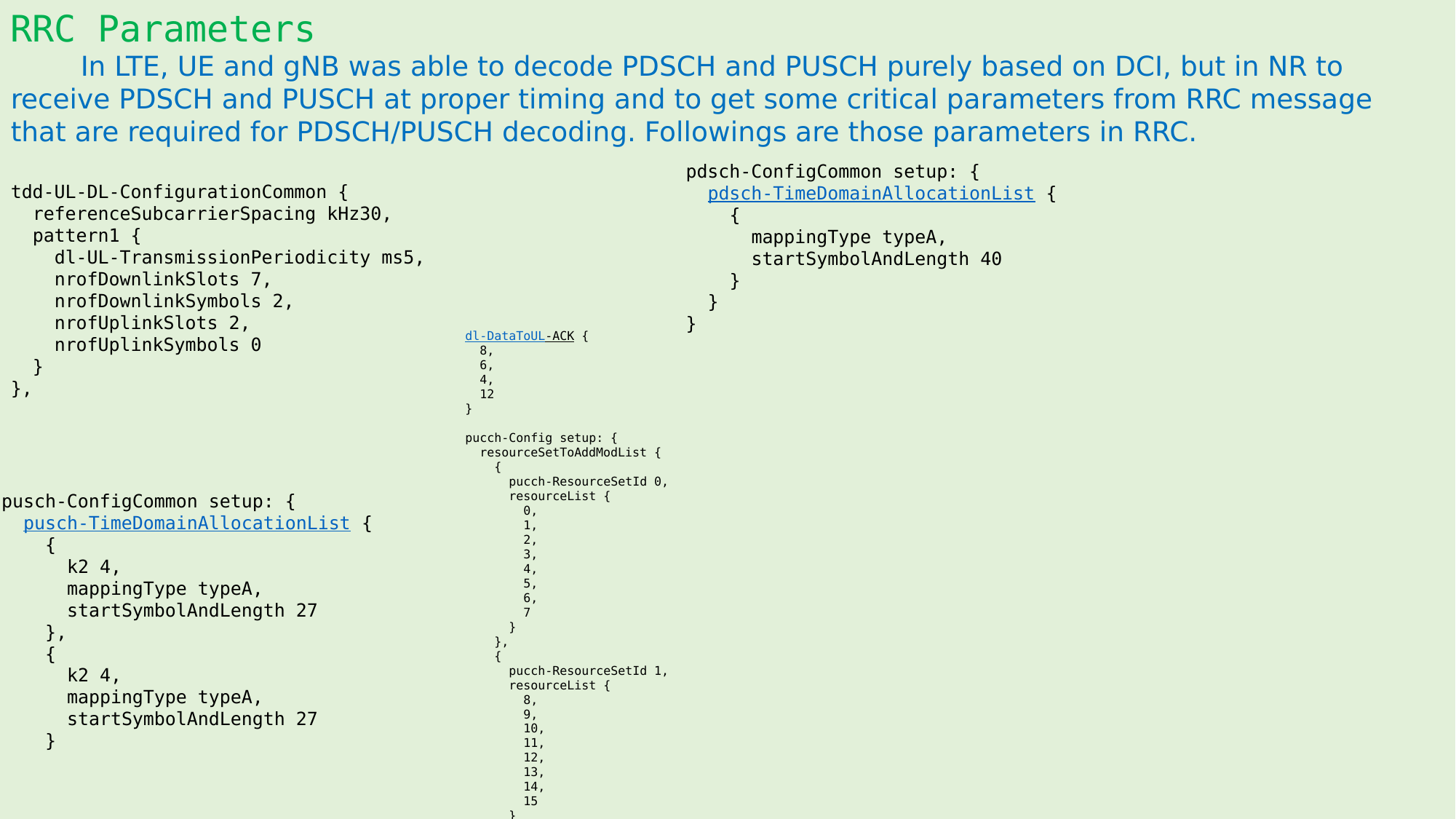

RRC Parameters
        In LTE, UE and gNB was able to decode PDSCH and PUSCH purely based on DCI, but in NR to receive PDSCH and PUSCH at proper timing and to get some critical parameters from RRC message that are required for PDSCH/PUSCH decoding. Followings are those parameters in RRC.
pdsch-ConfigCommon setup: {
  pdsch-TimeDomainAllocationList {
    {
      mappingType typeA,
      startSymbolAndLength 40
    }
  }
}
tdd-UL-DL-ConfigurationCommon {
  referenceSubcarrierSpacing kHz30,
  pattern1 {
    dl-UL-TransmissionPeriodicity ms5,
    nrofDownlinkSlots 7,
    nrofDownlinkSymbols 2,
    nrofUplinkSlots 2,
    nrofUplinkSymbols 0
  }
},

dl-DataToUL-ACK {
  8,
  6,
  4,
  12
}

pucch-Config setup: {
  resourceSetToAddModList {
    {
      pucch-ResourceSetId 0,
      resourceList {
        0,
        1,
        2,
        3,
        4,
        5,
        6,
        7
      }
    },
    {
      pucch-ResourceSetId 1,
      resourceList {
        8,
        9,
        10,
        11,
        12,
        13,
        14,
        15
      }
    }
  },
pusch-ConfigCommon setup: {
  pusch-TimeDomainAllocationList {
    {
      k2 4,
      mappingType typeA,
      startSymbolAndLength 27
    },
    {
      k2 4,
      mappingType typeA,
      startSymbolAndLength 27
    }